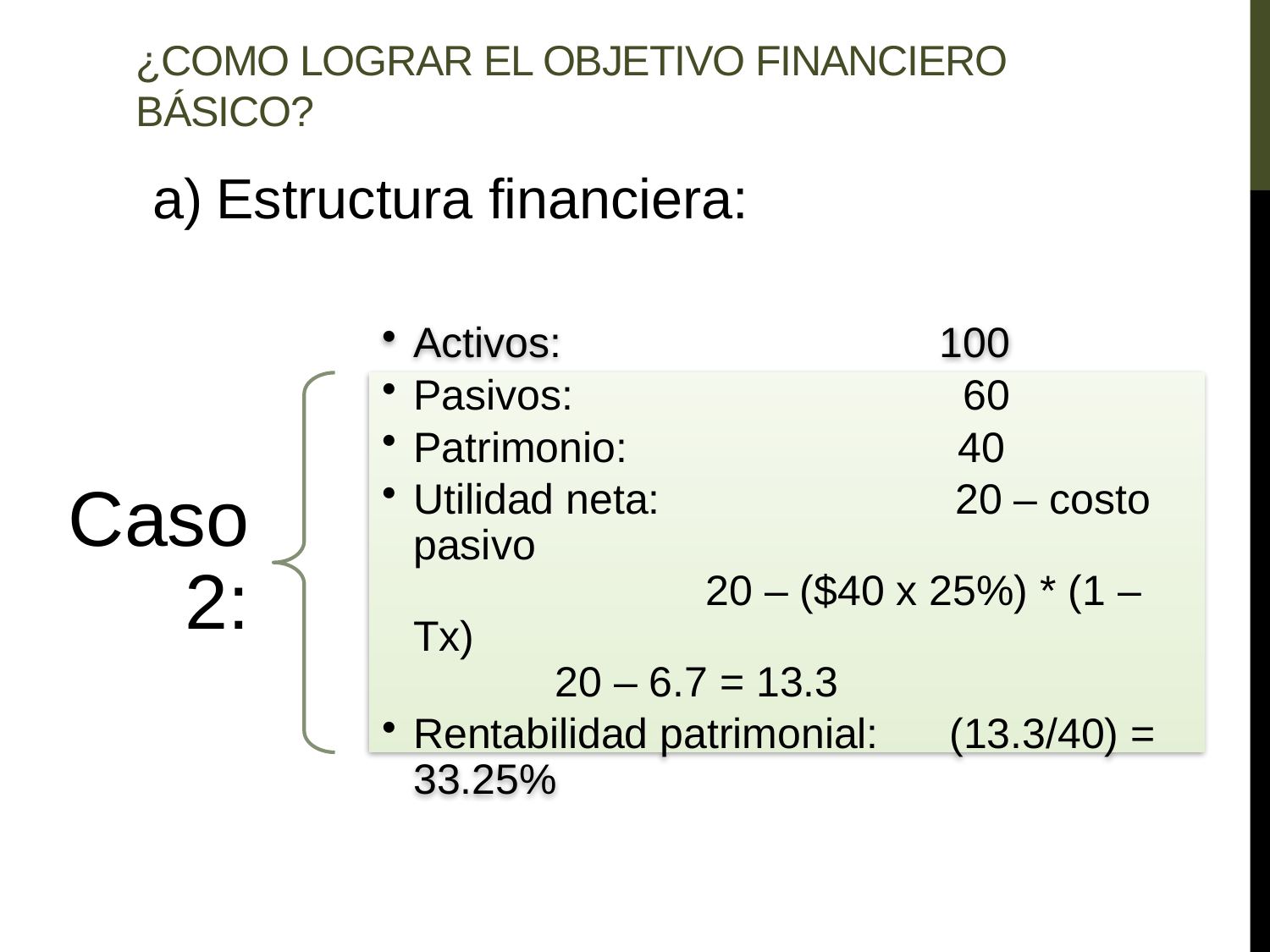

# ¿Como lograr el objetivo financiero básico?
Estructura financiera:
Caso 2:
Activos:                                100
Pasivos:                                 60
Patrimonio:                            40
Utilidad neta:                         20 – costo pasivo                                              		              20 – ($40 x 25%) * (1 – Tx)                                              		              20 – 6.7 = 13.3
Rentabilidad patrimonial:      (13.3/40) = 33.25%